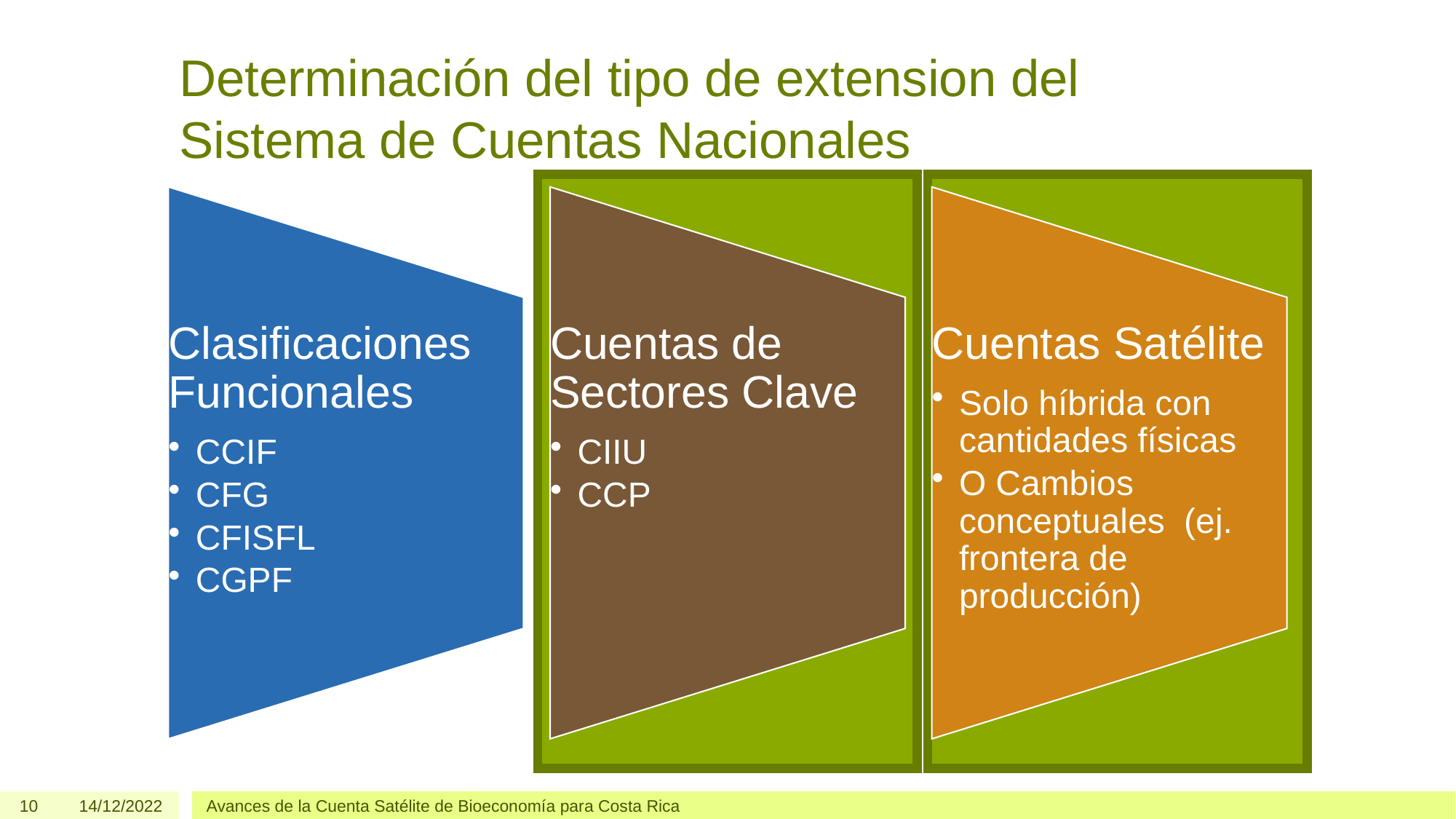

# Determinación del tipo de extension del Sistema de Cuentas Nacionales

Clasificaciones Funcionales
CCIF
CFG
CFISFL
CGPF
Cuentas de Sectores Clave
CIIU
CCP
Cuentas Satélite
Solo híbrida con cantidades físicas
O Cambios conceptuales  (ej. frontera de producción)
10
14/12/2022
Avances de la Cuenta Satélite de Bioeconomía para Costa Rica